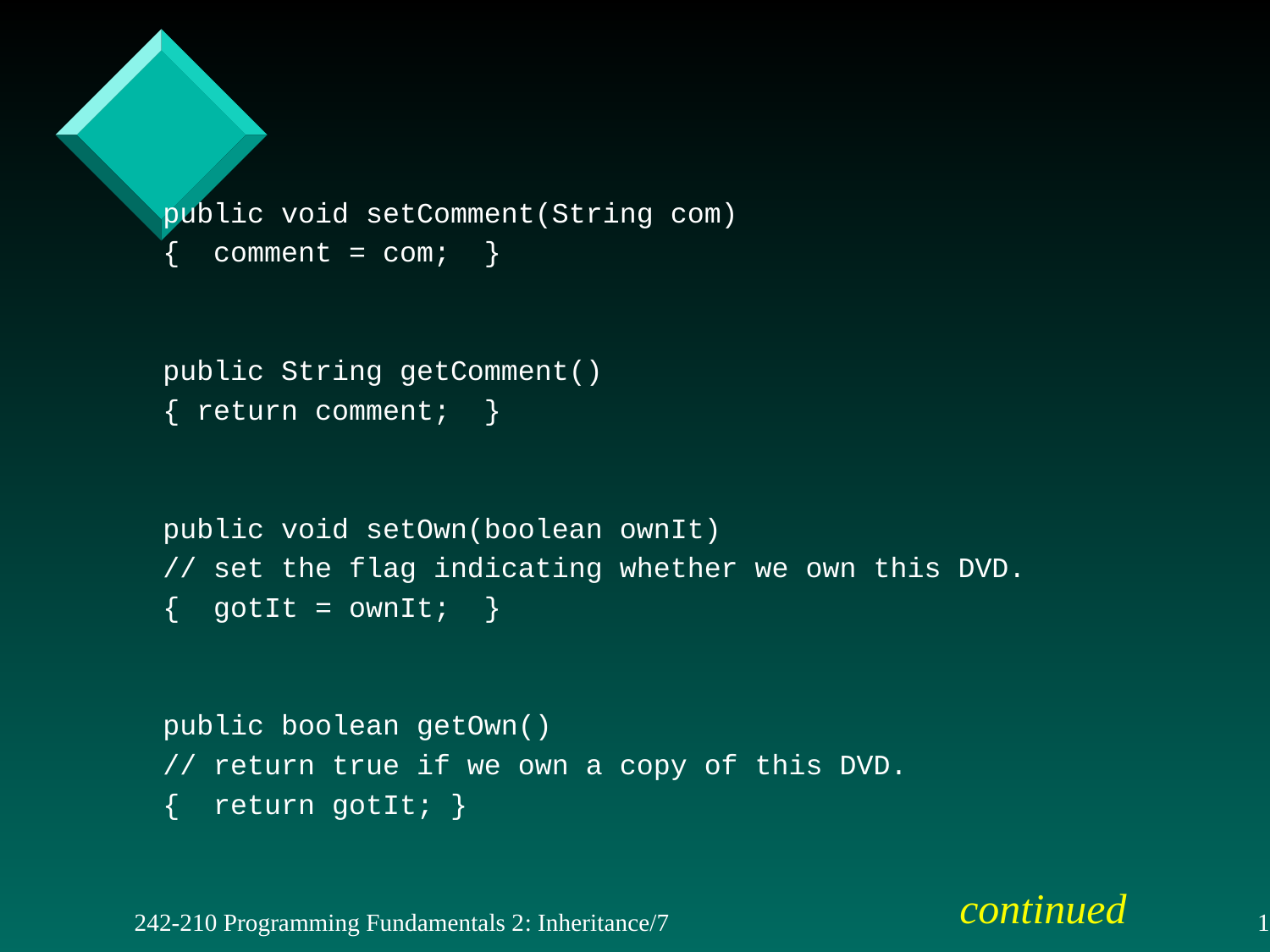

public void setComment(String com)
  {  comment = com;  }

  public String getComment()
  { return comment;  }

  public void setOwn(boolean ownIt)
  // set the flag indicating whether we own this DVD.
  {  gotIt = ownIt;  }

  public boolean getOwn()
  // return true if we own a copy of this DVD.
  {  return gotIt; }
continued